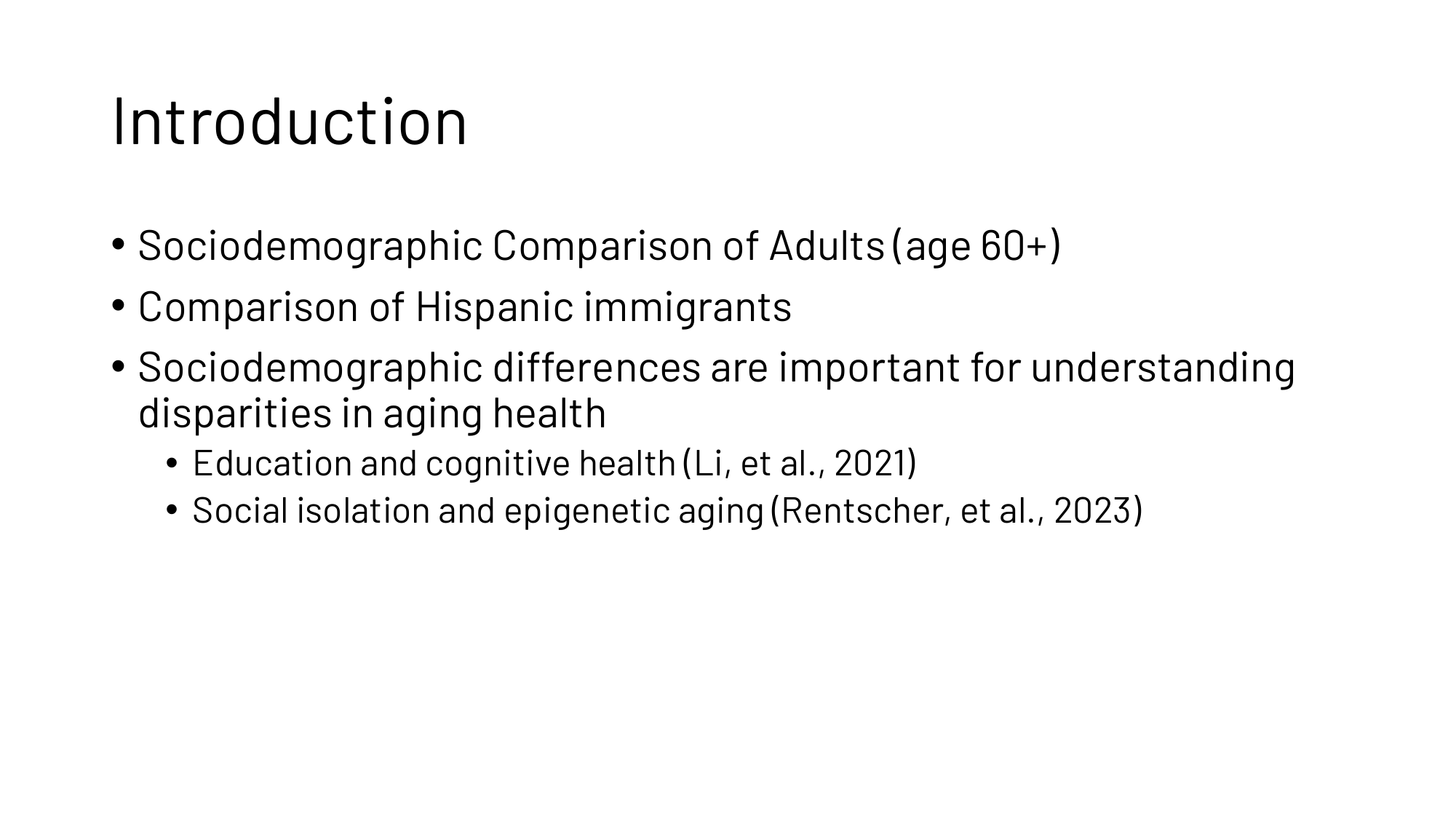

# Introduction
Sociodemographic Comparison of Adults (age 60+)
Comparison of Hispanic immigrants
Sociodemographic differences are important for understanding disparities in aging health
Education and cognitive health (Li, et al., 2021)
Social isolation and epigenetic aging (Rentscher, et al., 2023)